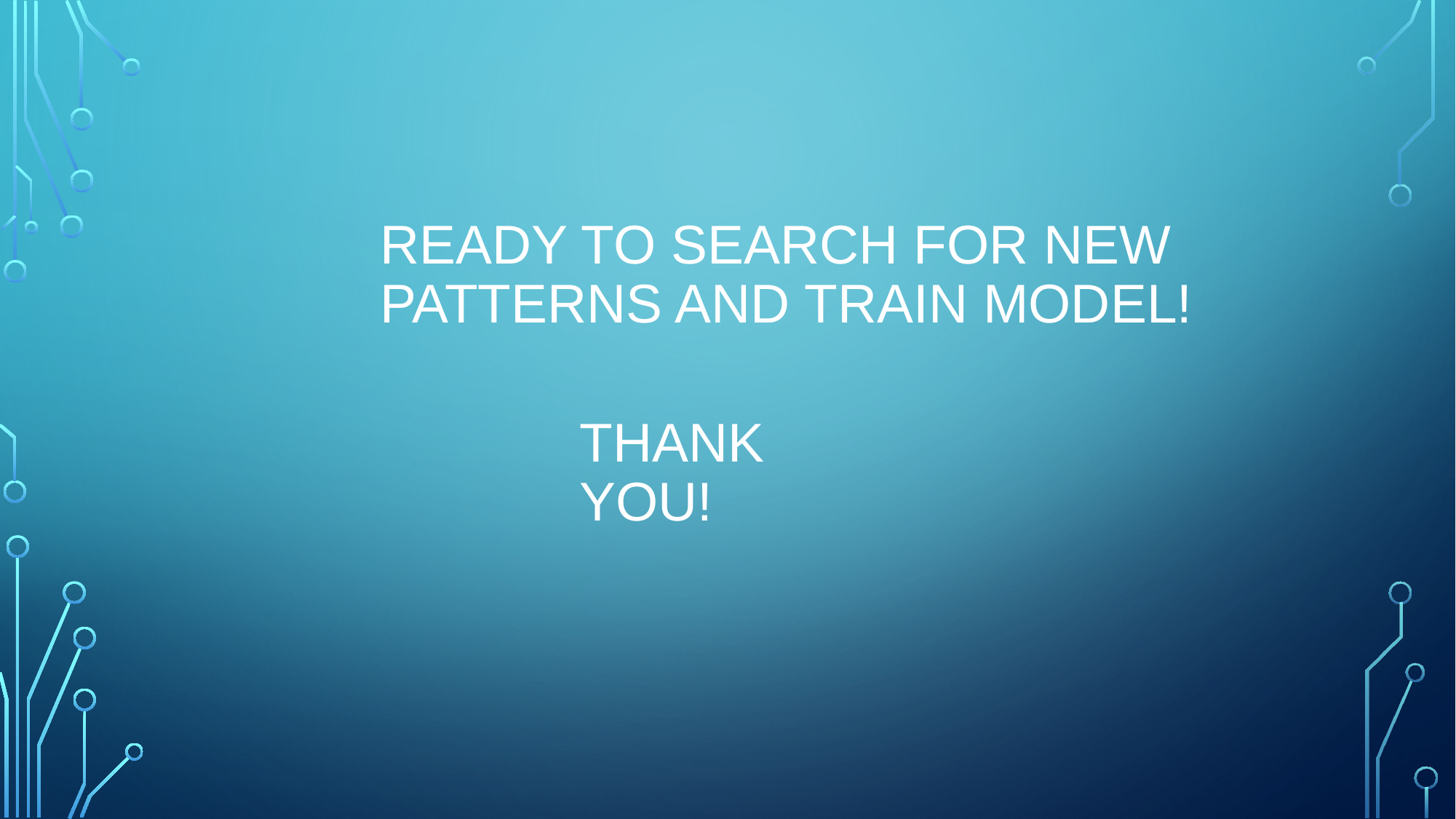

# Ready to search for new patterns and train model!
Thank you!